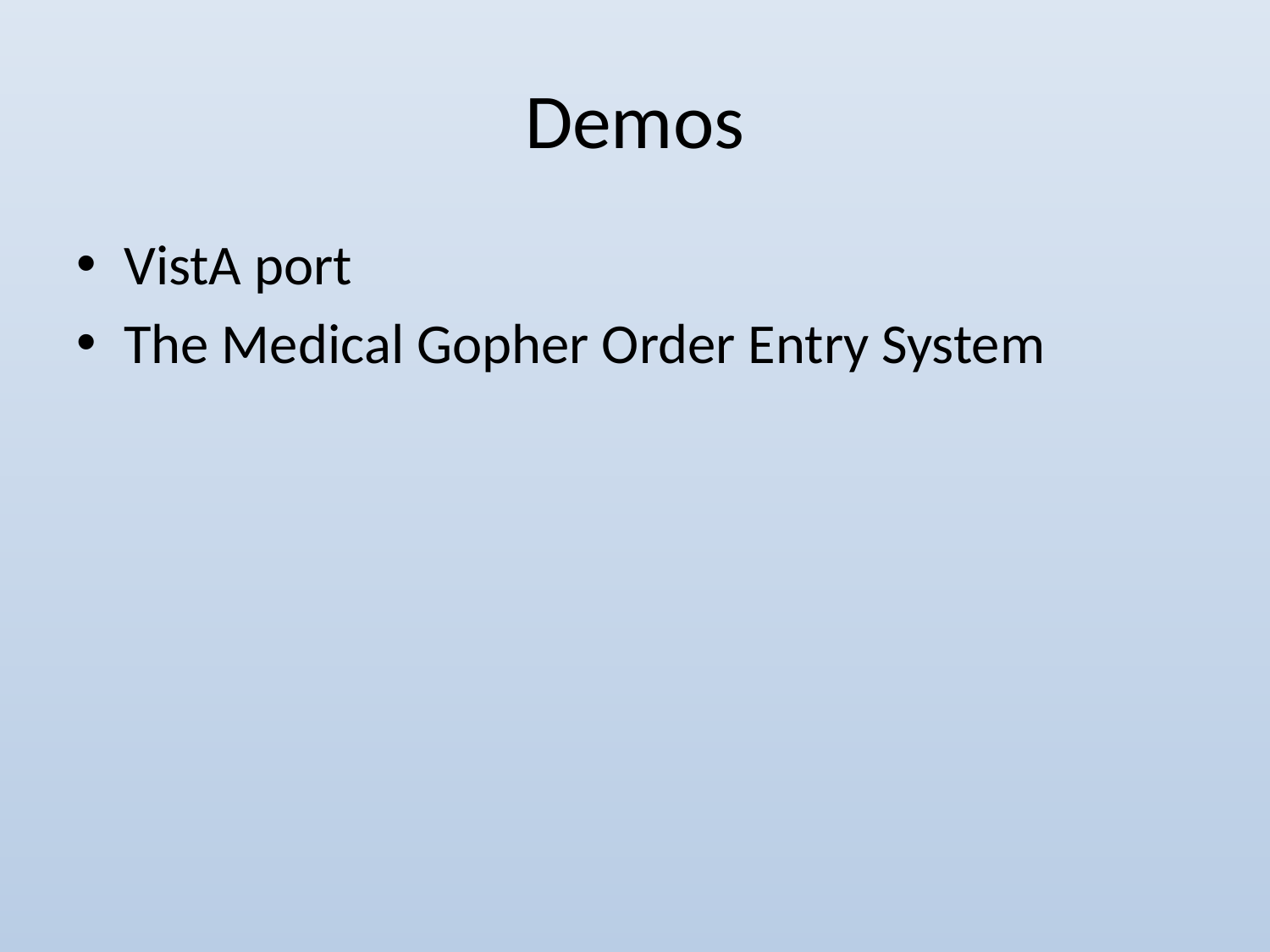

# Demos
VistA port
The Medical Gopher Order Entry System